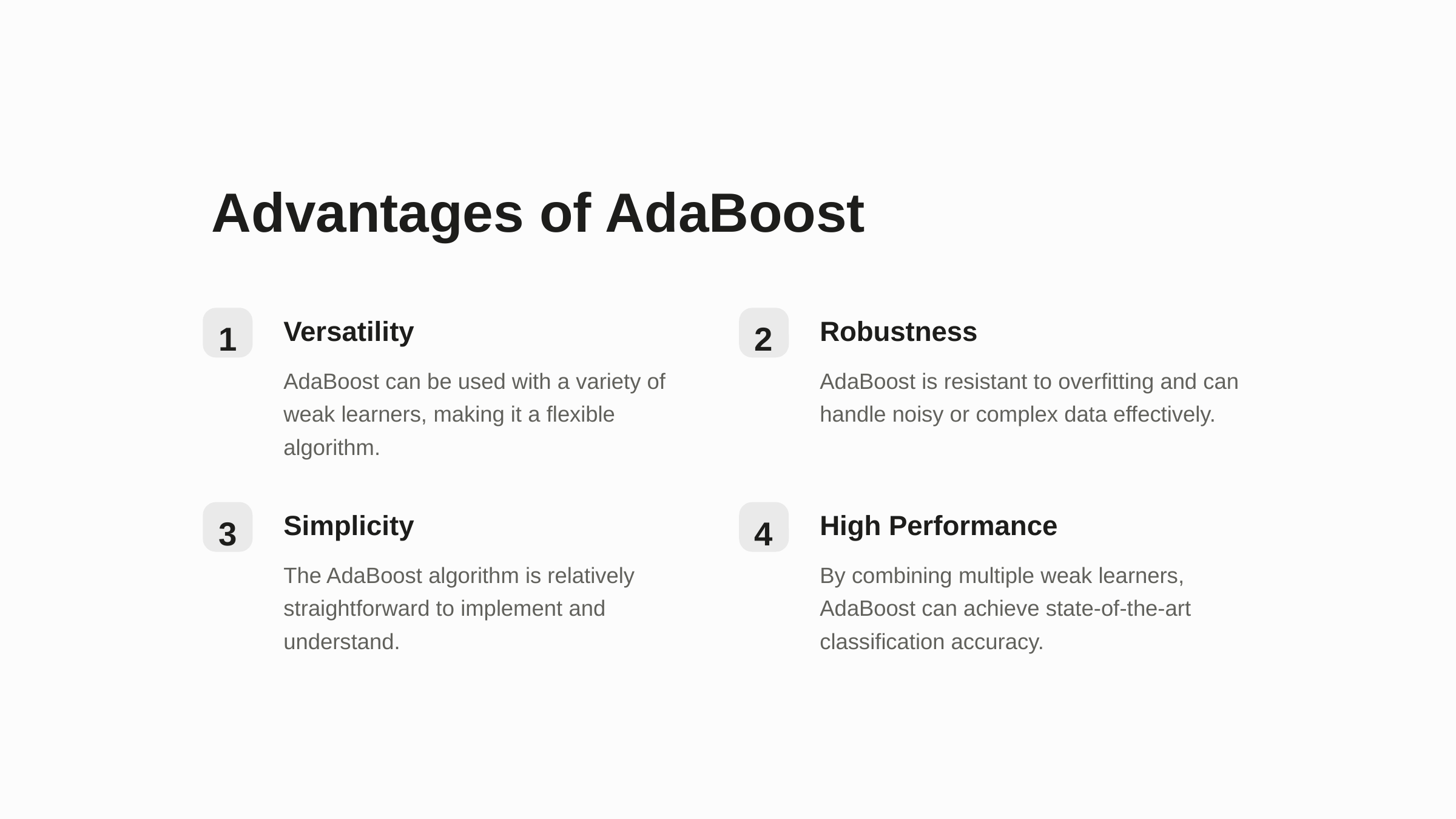

Advantages of AdaBoost

Versatility

Robustness
1
2
AdaBoost can be used with a variety of weak learners, making it a flexible algorithm.
AdaBoost is resistant to overfitting and can handle noisy or complex data effectively.

Simplicity

High Performance
3
4
The AdaBoost algorithm is relatively straightforward to implement and understand.
By combining multiple weak learners, AdaBoost can achieve state-of-the-art classification accuracy.